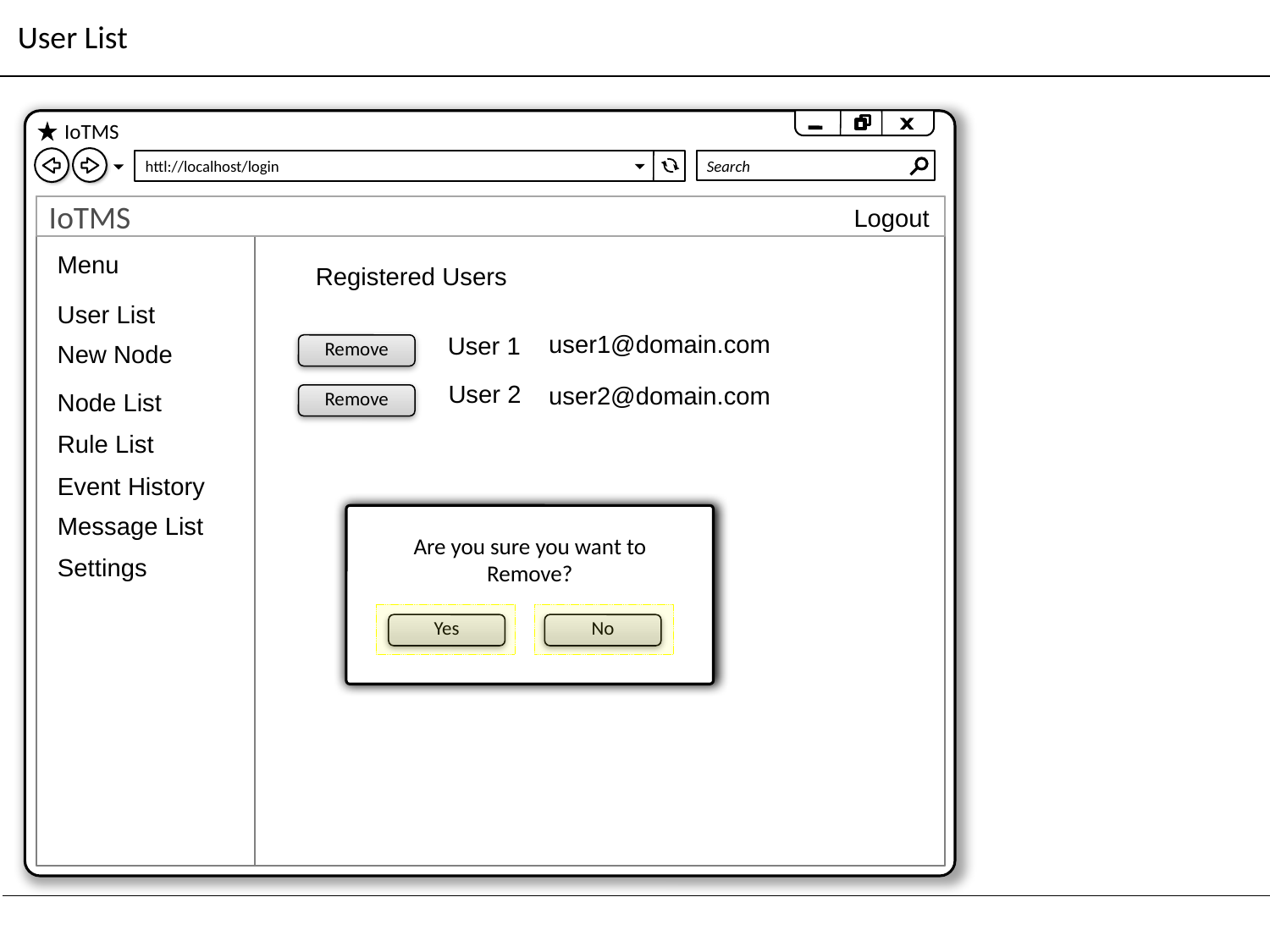

# User List

IoTMS

httl://localhost/login

Search

IoTMS

Logout

Menu
Registered Users
User List
user1@domain.com
User 1
New Node
Remove
User 2
user2@domain.com
Node List
Remove
Rule List
Event History
Message List
You clicked
Are you sure you want to Remove?
Settings

Yes
No